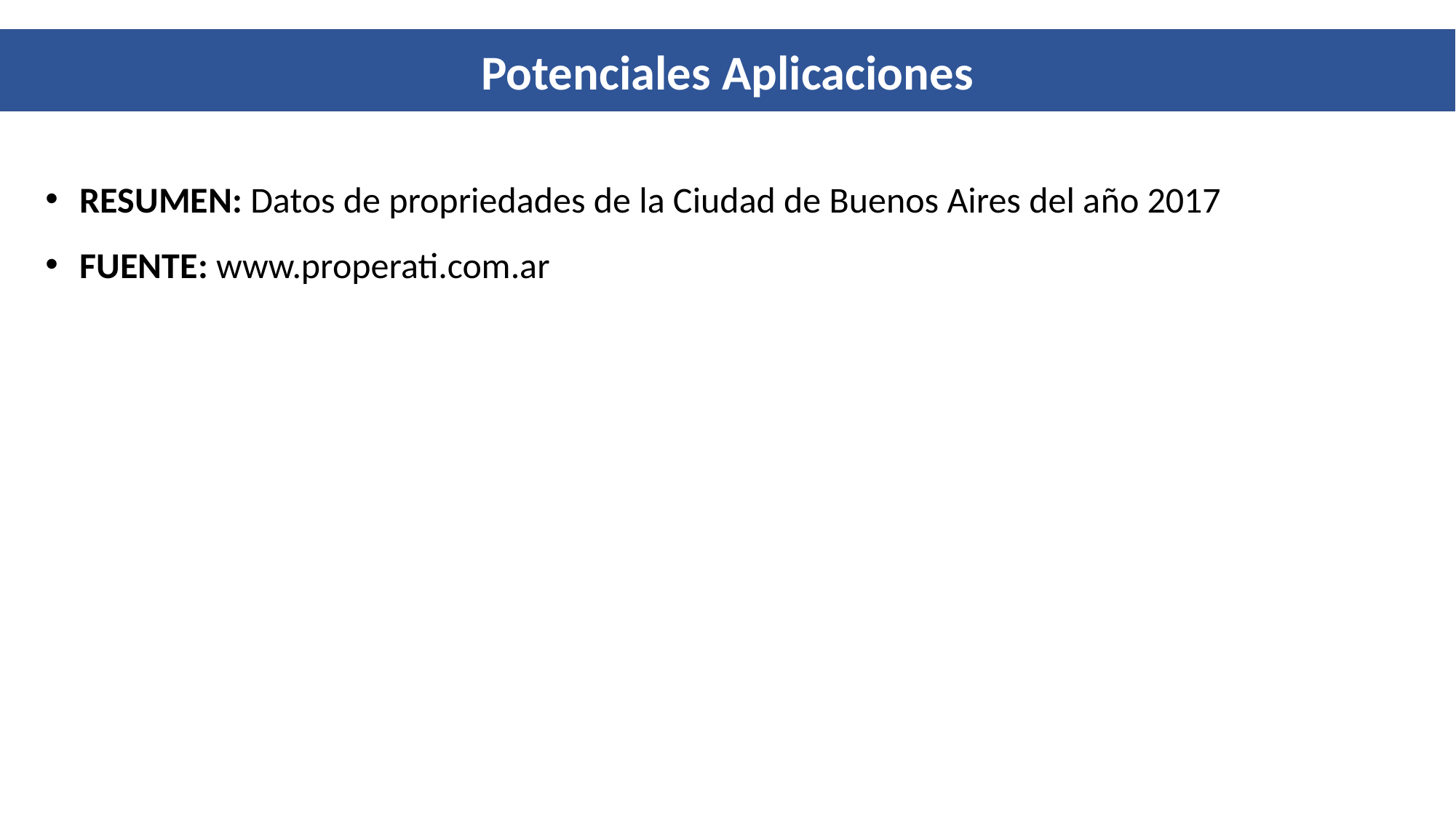

Potenciales Aplicaciones
RESUMEN: Datos de propriedades de la Ciudad de Buenos Aires del año 2017
FUENTE: www.properati.com.ar